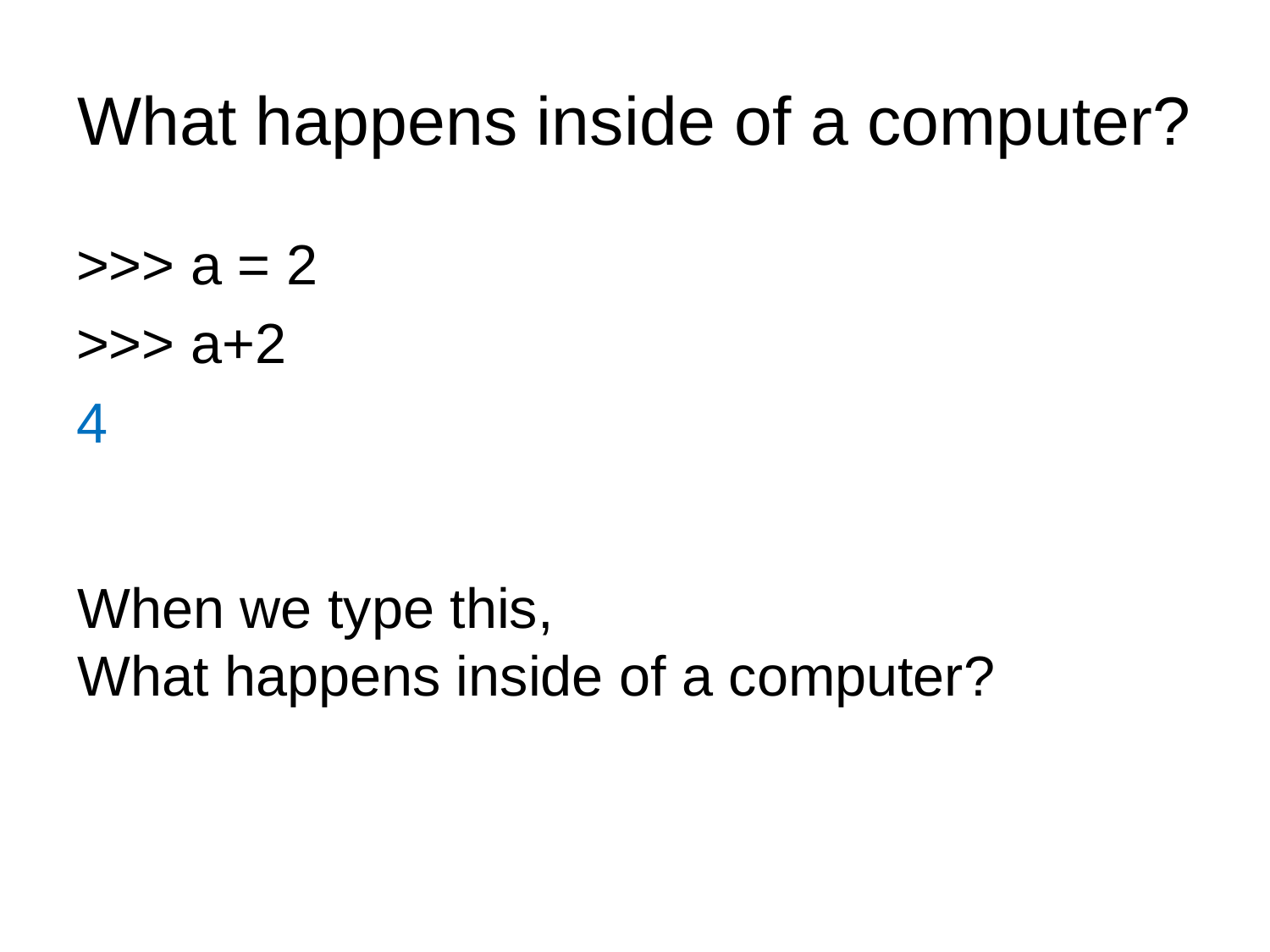

# What happens inside of a computer?
>>> a = 2
>>> a+2
4
When we type this,
What happens inside of a computer?